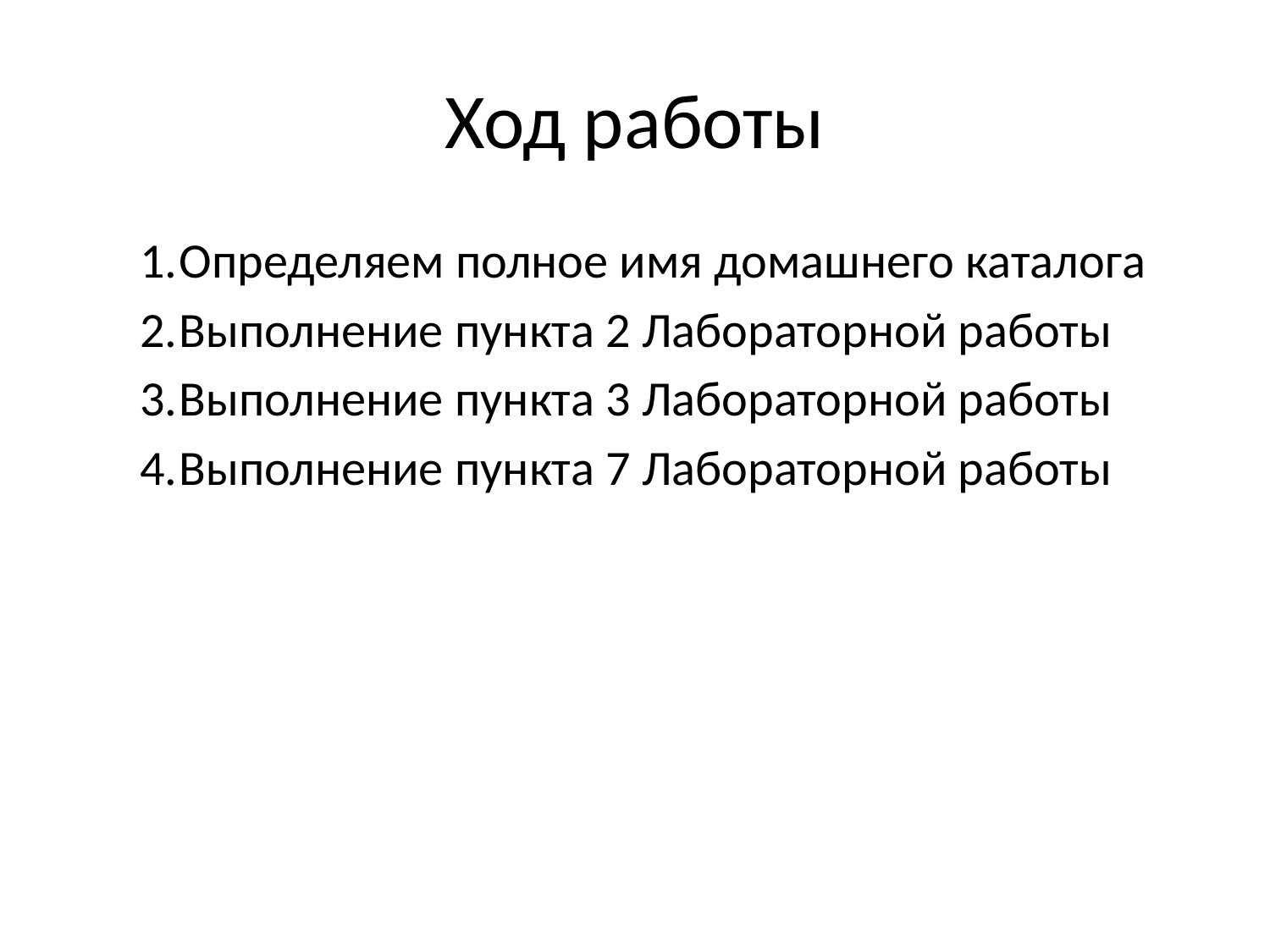

# Ход работы
Определяем полное имя домашнего каталога
Выполнение пункта 2 Лабораторной работы
Выполнение пункта 3 Лабораторной работы
Выполнение пункта 7 Лабораторной работы